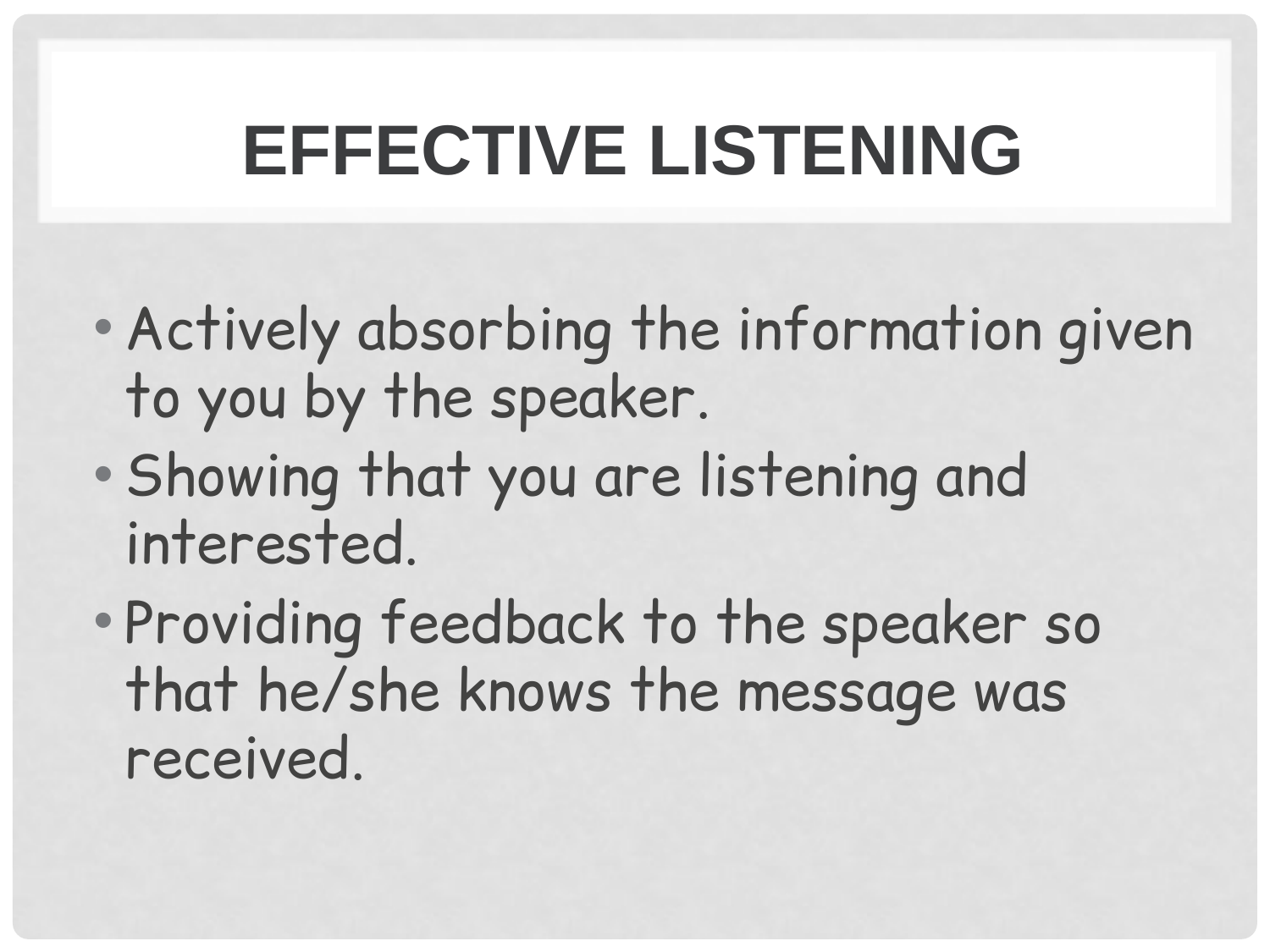

# Effective listening
Actively absorbing the information given to you by the speaker.
Showing that you are listening and interested.
Providing feedback to the speaker so that he/she knows the message was received.